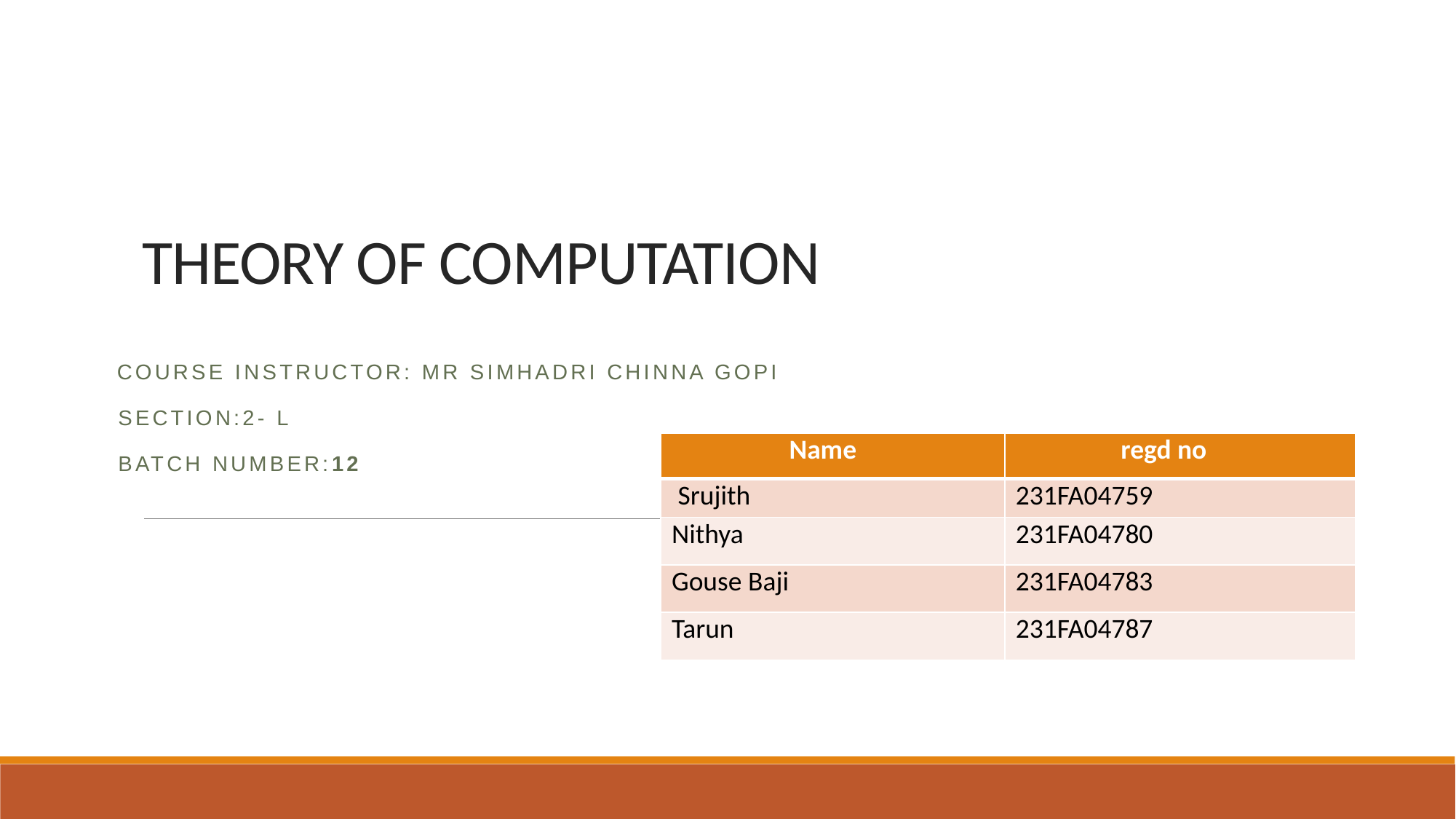

# THEORY OF COMPUTATION

  Course Instructor: mr Simhadri chinna gopi

  Section:2- L

  Batch Number:12

| Name | regd no |
| --- | --- |
| Srujith | 231FA04759 |
| Nithya | 231FA04780 |
| Gouse Baji | 231FA04783 |
| Tarun | 231FA04787 |